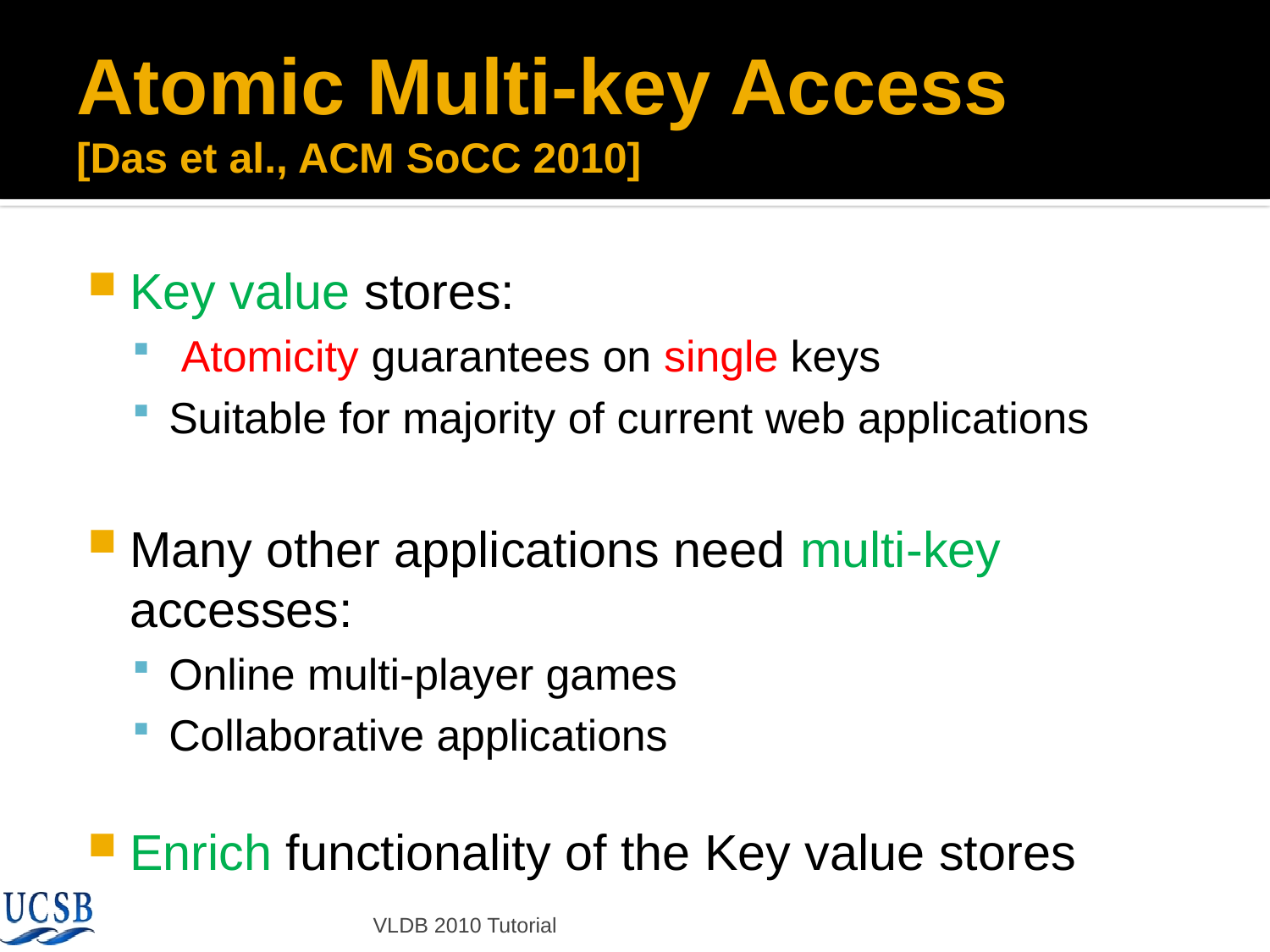

# Atomic Multi-key Access [Das et al., ACM SoCC 2010]
Key value stores:
 Atomicity guarantees on single keys
Suitable for majority of current web applications

Many other applications need multi-key accesses:
Online multi-player games
Collaborative applications

Enrich functionality of the Key value stores
VLDB 2010 Tutorial